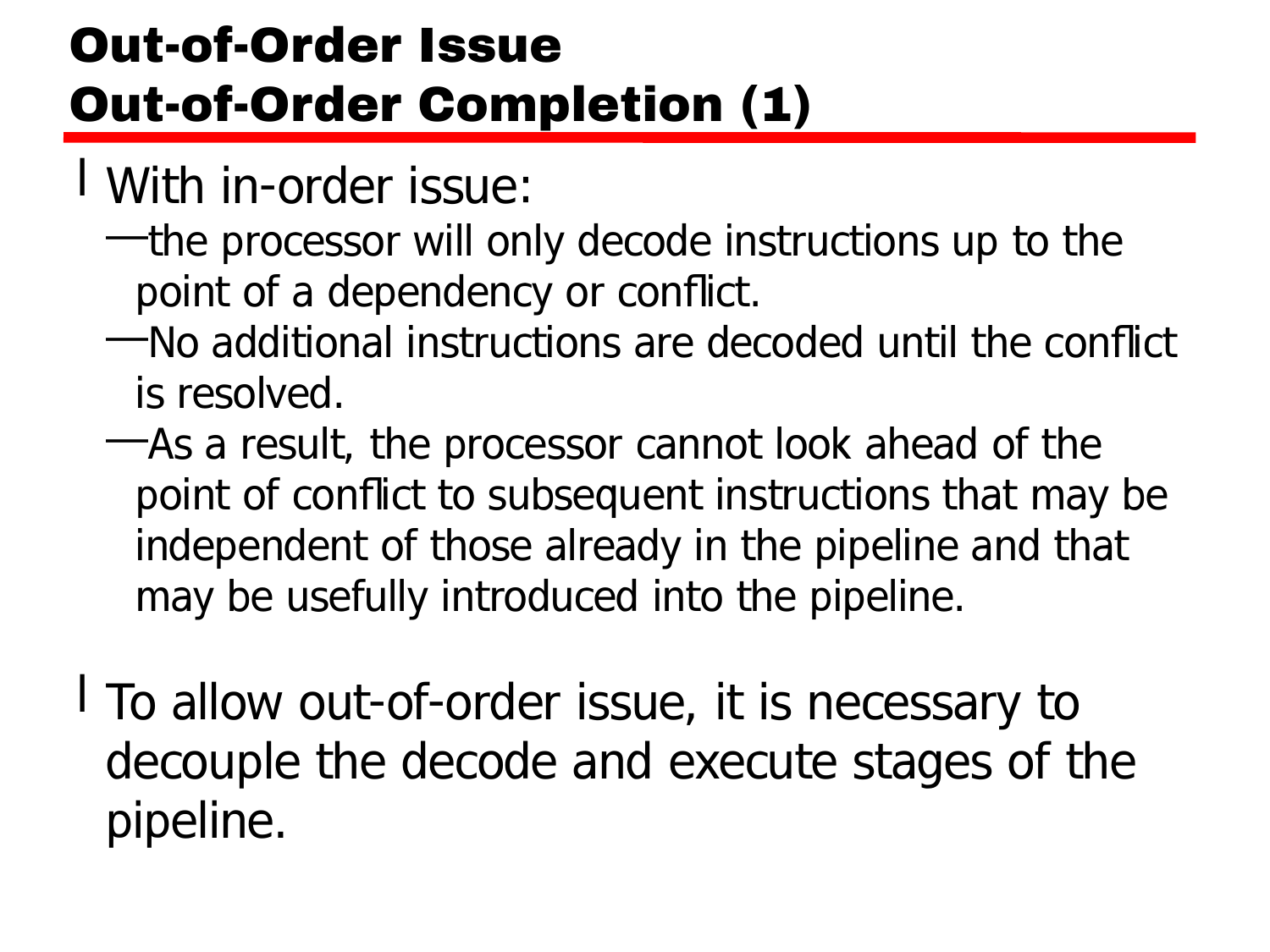

Out-of-Order Issue
Out-of-Order Completion (1)
With in-order issue:
the processor will only decode instructions up to the point of a dependency or conflict.
No additional instructions are decoded until the conflict is resolved.
As a result, the processor cannot look ahead of the point of conflict to subsequent instructions that may be independent of those already in the pipeline and that may be usefully introduced into the pipeline.

To allow out-of-order issue, it is necessary to decouple the decode and execute stages of the pipeline.